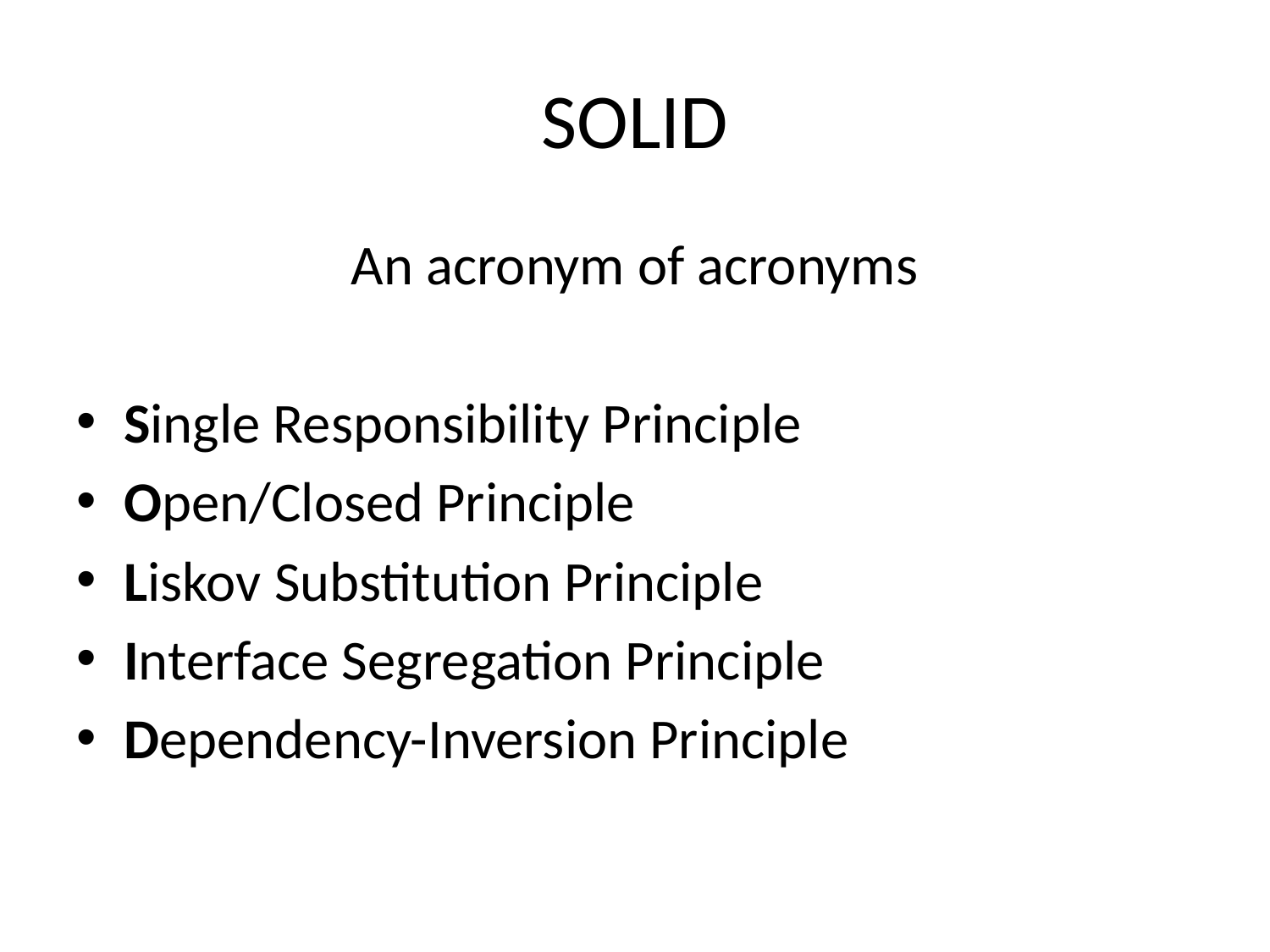

# SOLID
An acronym of acronyms

Single Responsibility Principle
Open/Closed Principle
Liskov Substitution Principle
Interface Segregation Principle
Dependency-Inversion Principle